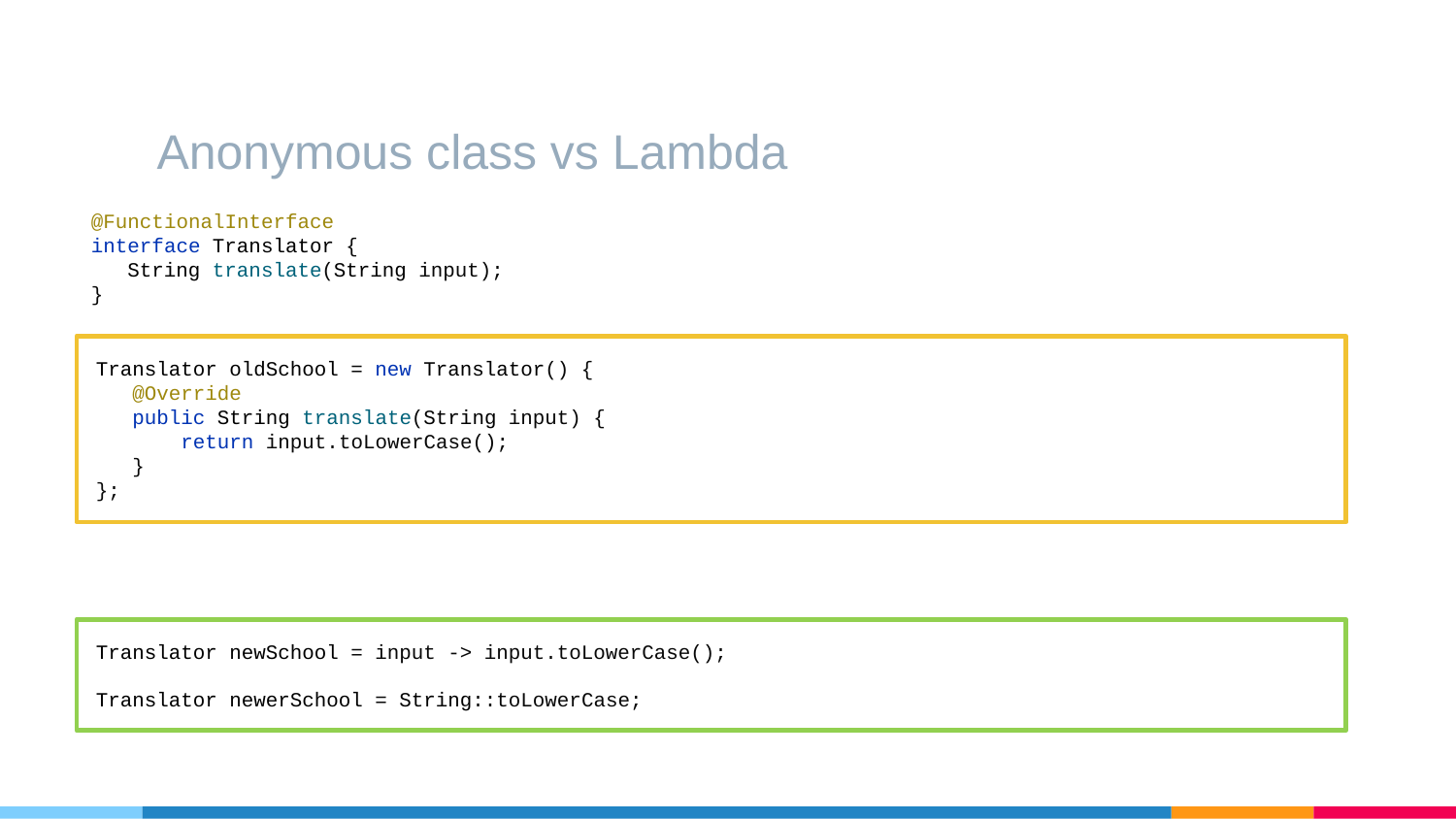

# Anonymous class vs Lambda
@FunctionalInterface
interface Translator {
   String translate(String input);
}

Translator oldSchool = new Translator() {
   @Override
   public String translate(String input) {
       return input.toLowerCase();
   }
};

Translator newSchool = input -> input.toLowerCase();

Translator newerSchool = String::toLowerCase;